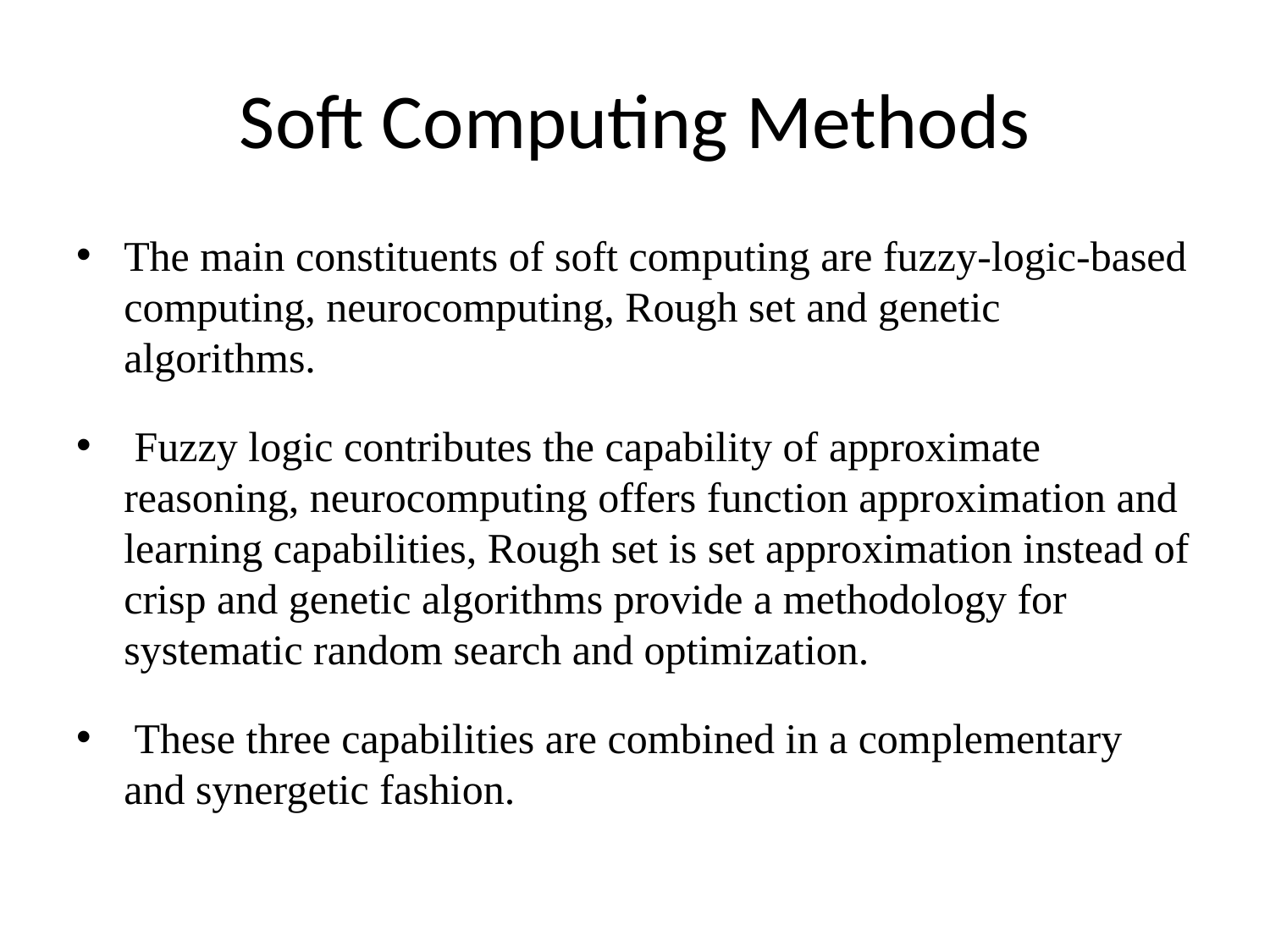

# Soft Computing Methods
The main constituents of soft computing are fuzzy-logic-based computing, neurocomputing, Rough set and genetic algorithms.

 Fuzzy logic contributes the capability of approximate reasoning, neurocomputing offers function approximation and learning capabilities, Rough set is set approximation instead of crisp and genetic algorithms provide a methodology for systematic random search and optimization.

 These three capabilities are combined in a complementary and synergetic fashion.